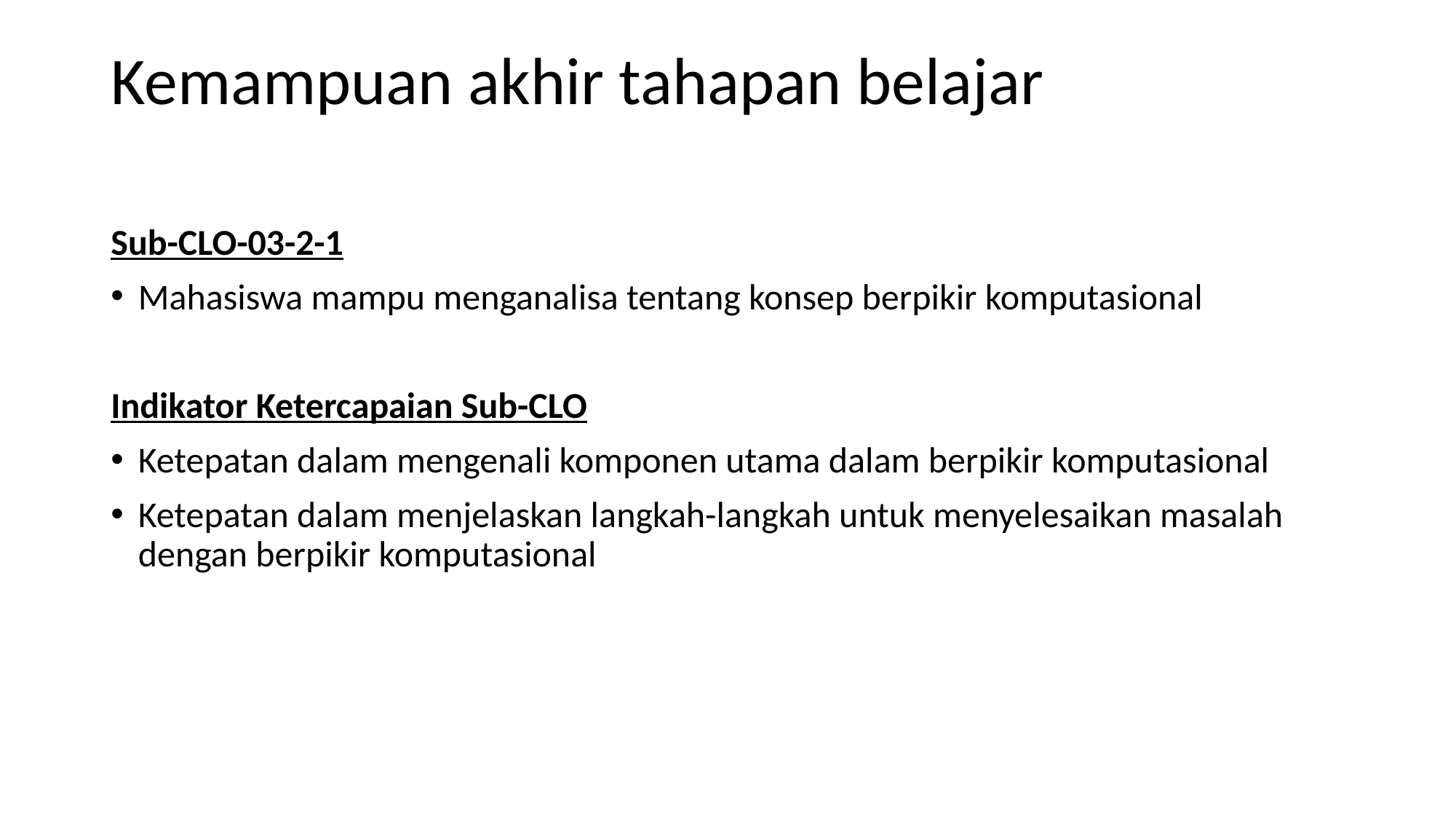

# Kemampuan akhir tahapan belajar
Sub-CLO-03-2-1
Mahasiswa mampu menganalisa tentang konsep berpikir komputasional

Indikator Ketercapaian Sub-CLO
Ketepatan dalam mengenali komponen utama dalam berpikir komputasional
Ketepatan dalam menjelaskan langkah-langkah untuk menyelesaikan masalah dengan berpikir komputasional